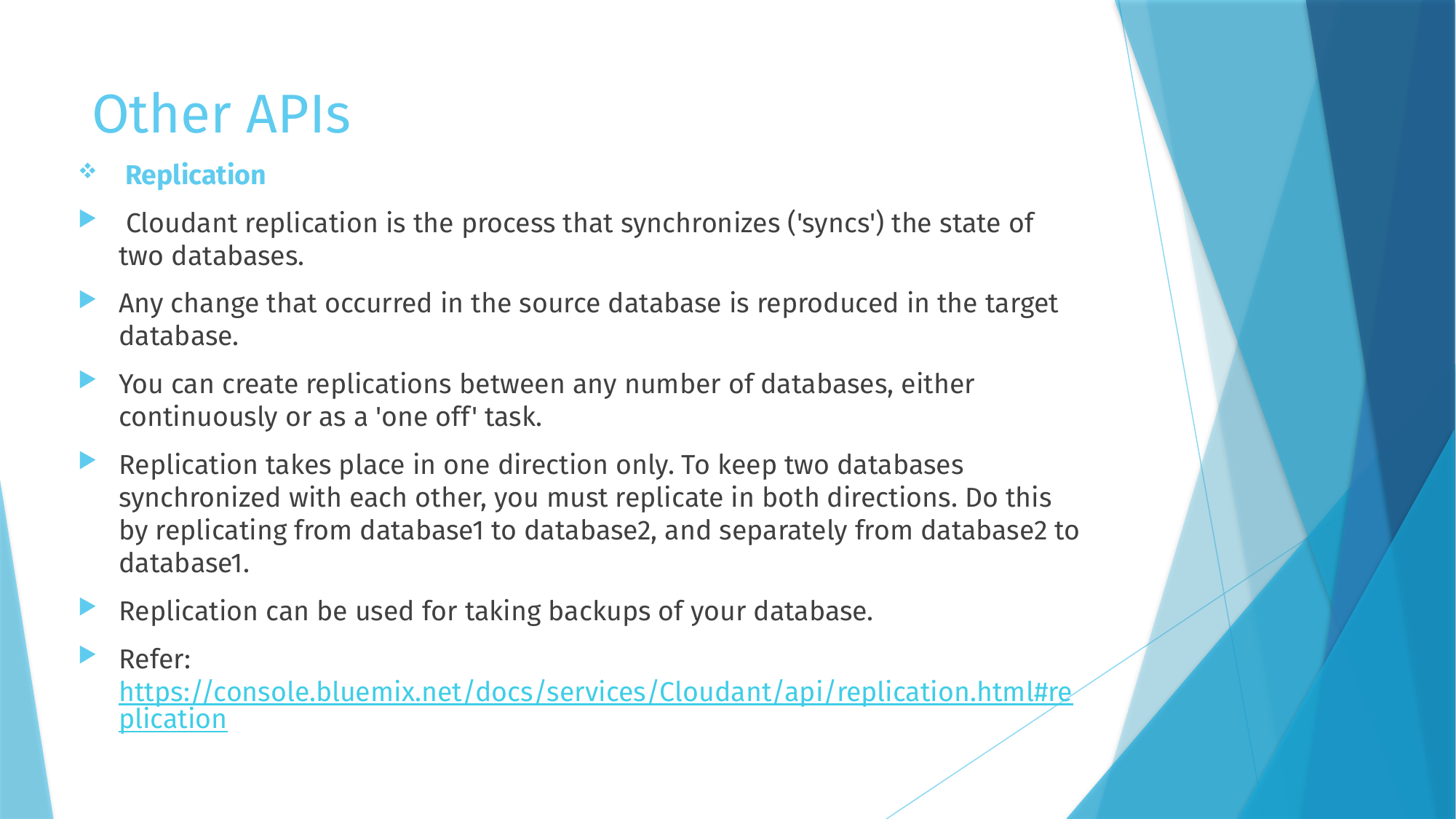

# Other APIs
 Replication
 Cloudant replication is the process that synchronizes ('syncs') the state of two databases.
Any change that occurred in the source database is reproduced in the target database.
You can create replications between any number of databases, either continuously or as a 'one off' task.
Replication takes place in one direction only. To keep two databases synchronized with each other, you must replicate in both directions. Do this by replicating from database1 to database2, and separately from database2 to database1.
Replication can be used for taking backups of your database.
Refer: https://console.bluemix.net/docs/services/Cloudant/api/replication.html#replication